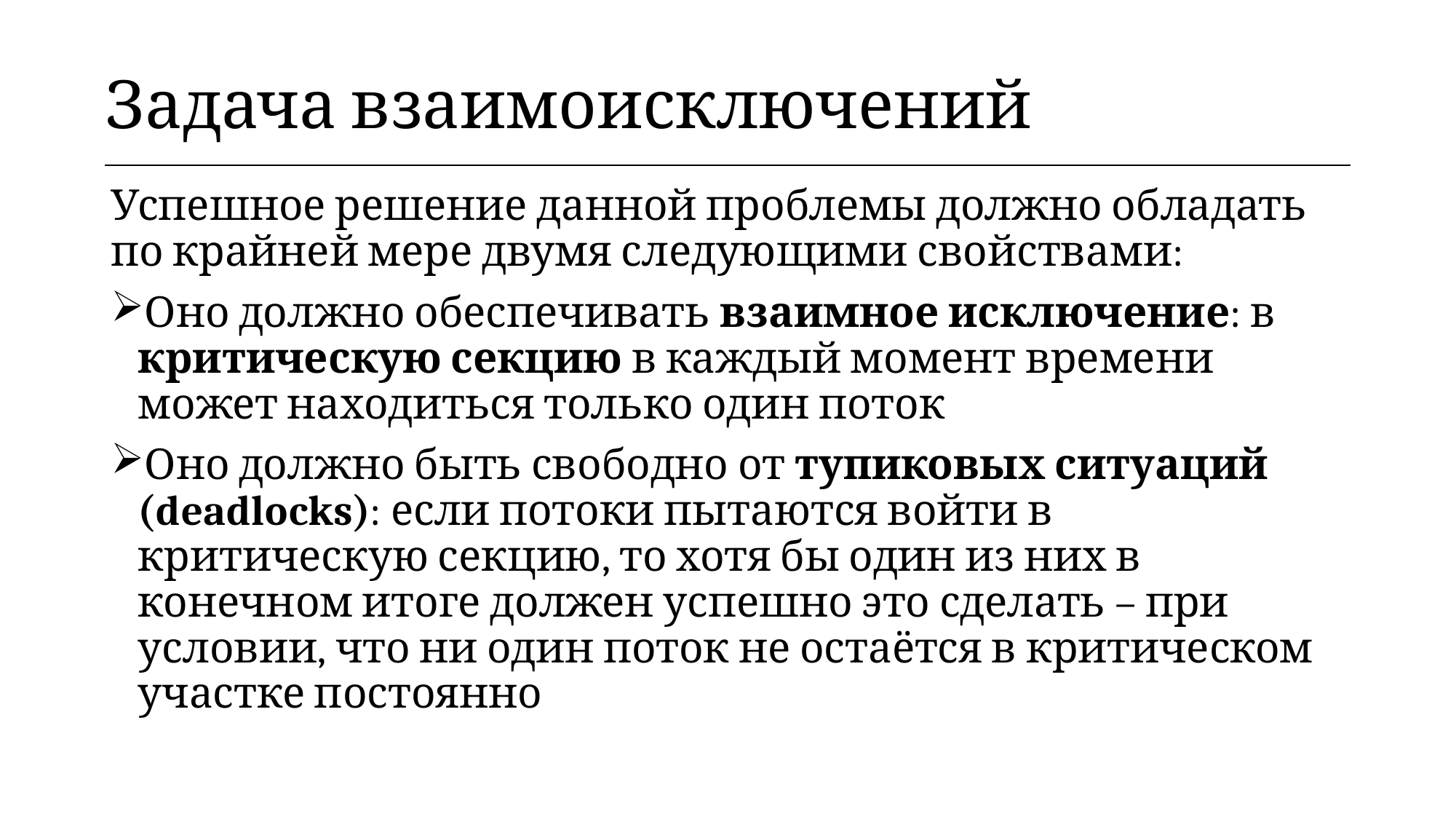

| Задача взаимоисключений |
| --- |
Успешное решение данной проблемы должно обладать по крайней мере двумя следующими свойствами:
Оно должно обеспечивать взаимное исключение: в критическую секцию в каждый момент времени может находиться только один поток
Оно должно быть свободно от тупиковых ситуаций (deadlocks): если потоки пытаются войти в критическую секцию, то хотя бы один из них в конечном итоге должен успешно это сделать – при условии, что ни один поток не остаётся в критическом участке постоянно